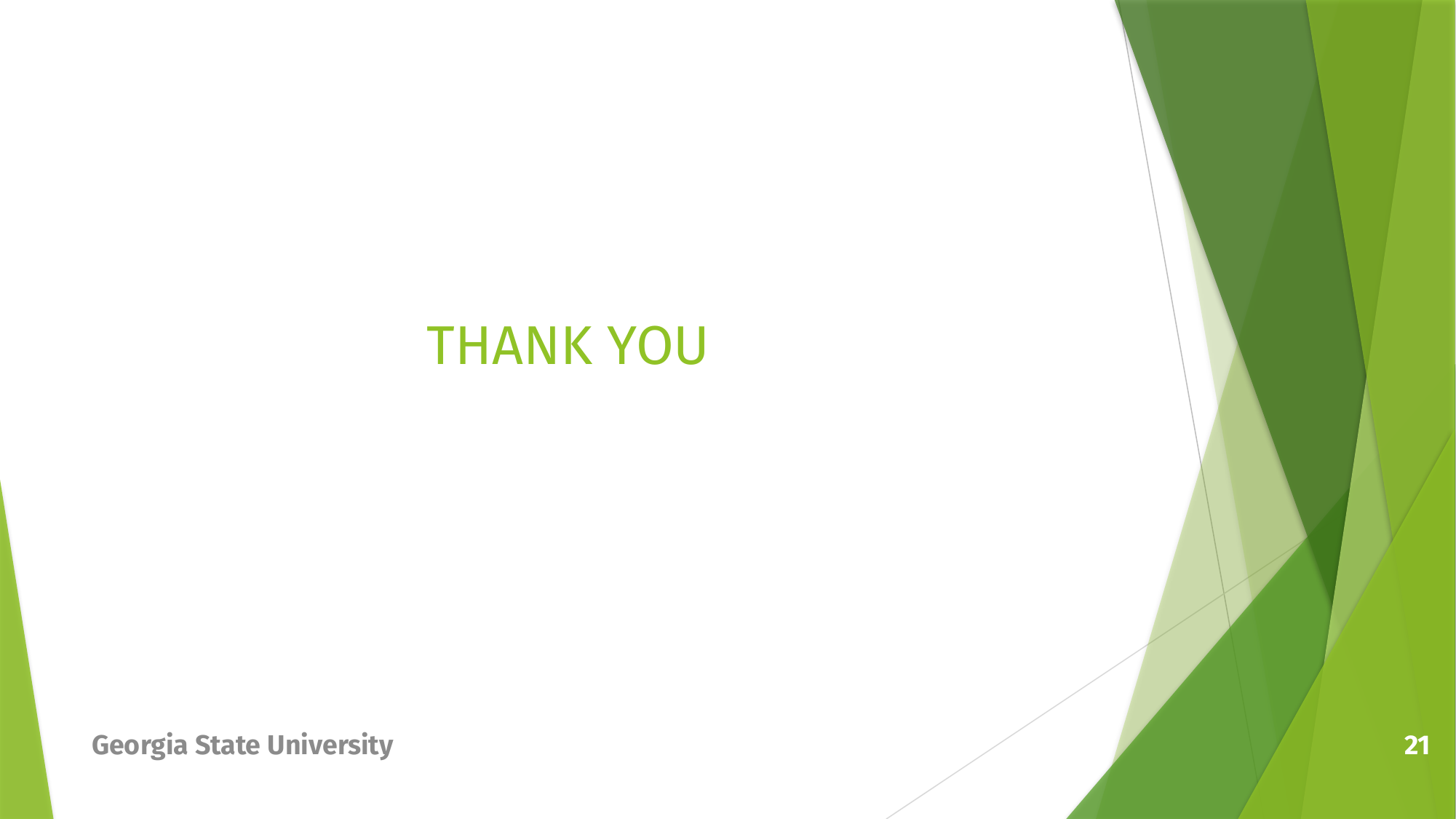

# THANK YOU
Georgia State University
21